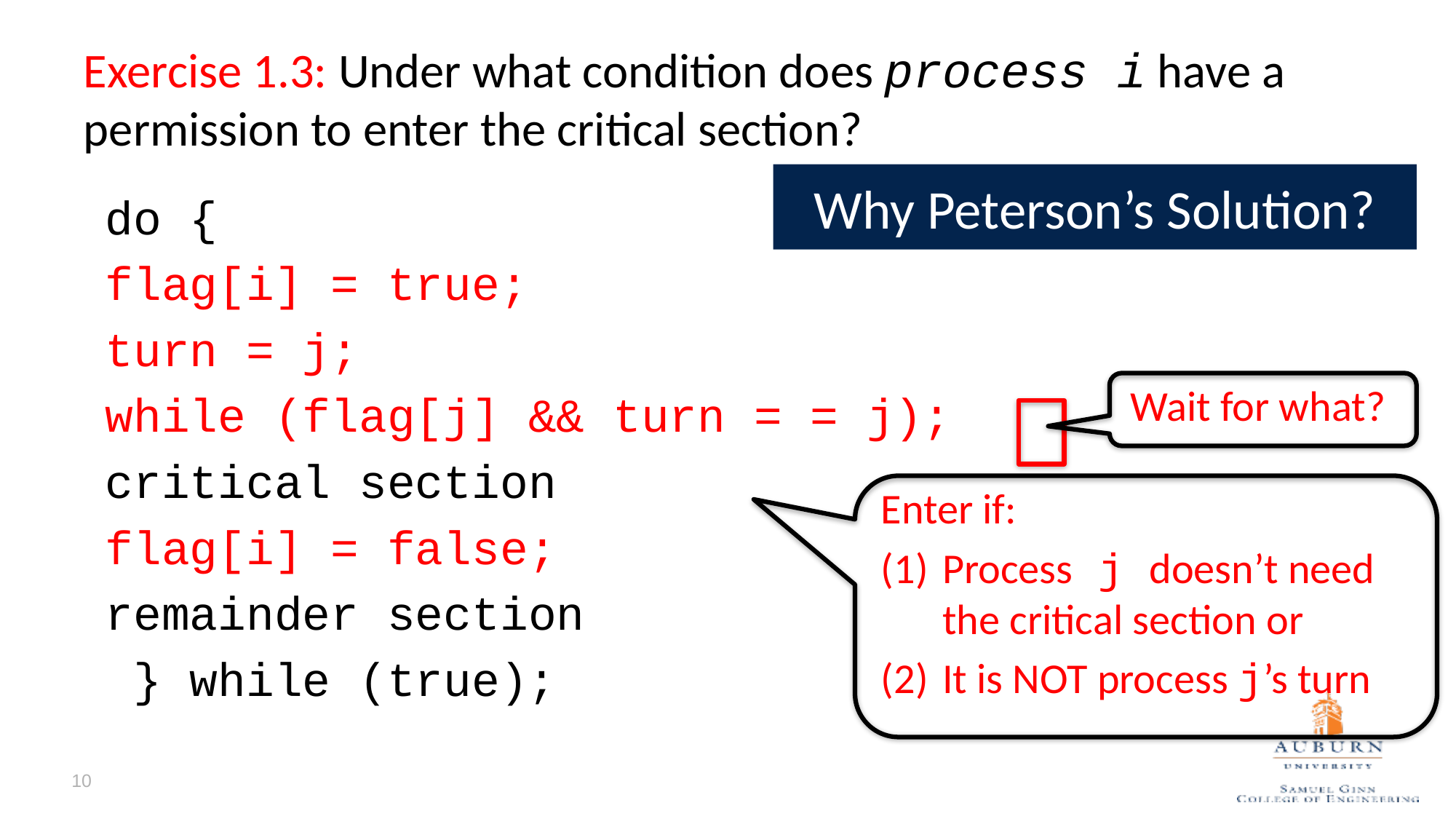

Exercise 1.3: Under what condition does process i have a permission to enter the critical section?
# Why Peterson’s Solution?
	do {
		flag[i] = true;
		turn = j;
		while (flag[j] && turn = = j);
			critical section
		flag[i] = false;
			remainder section
	 } while (true);

Wait for what?

Enter if:
Process j doesn’t need the critical section or
It is NOT process j’s turn
10